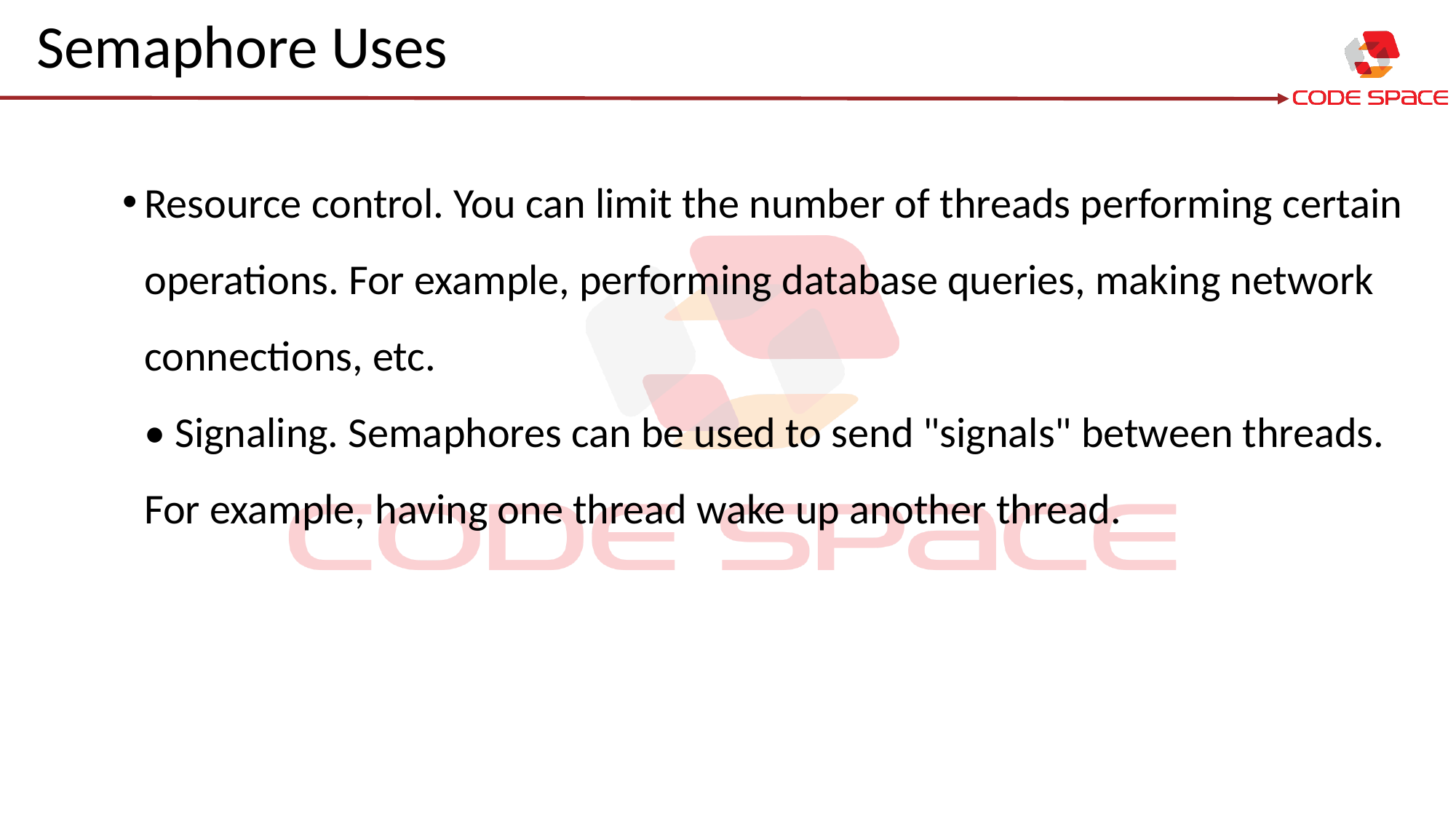

# Semaphore Uses
Resource control. You can limit the number of threads performing certain operations. For example, performing database queries, making network connections, etc.
• Signaling. Semaphores can be used to send "signals" between threads. For example, having one thread wake up another thread.